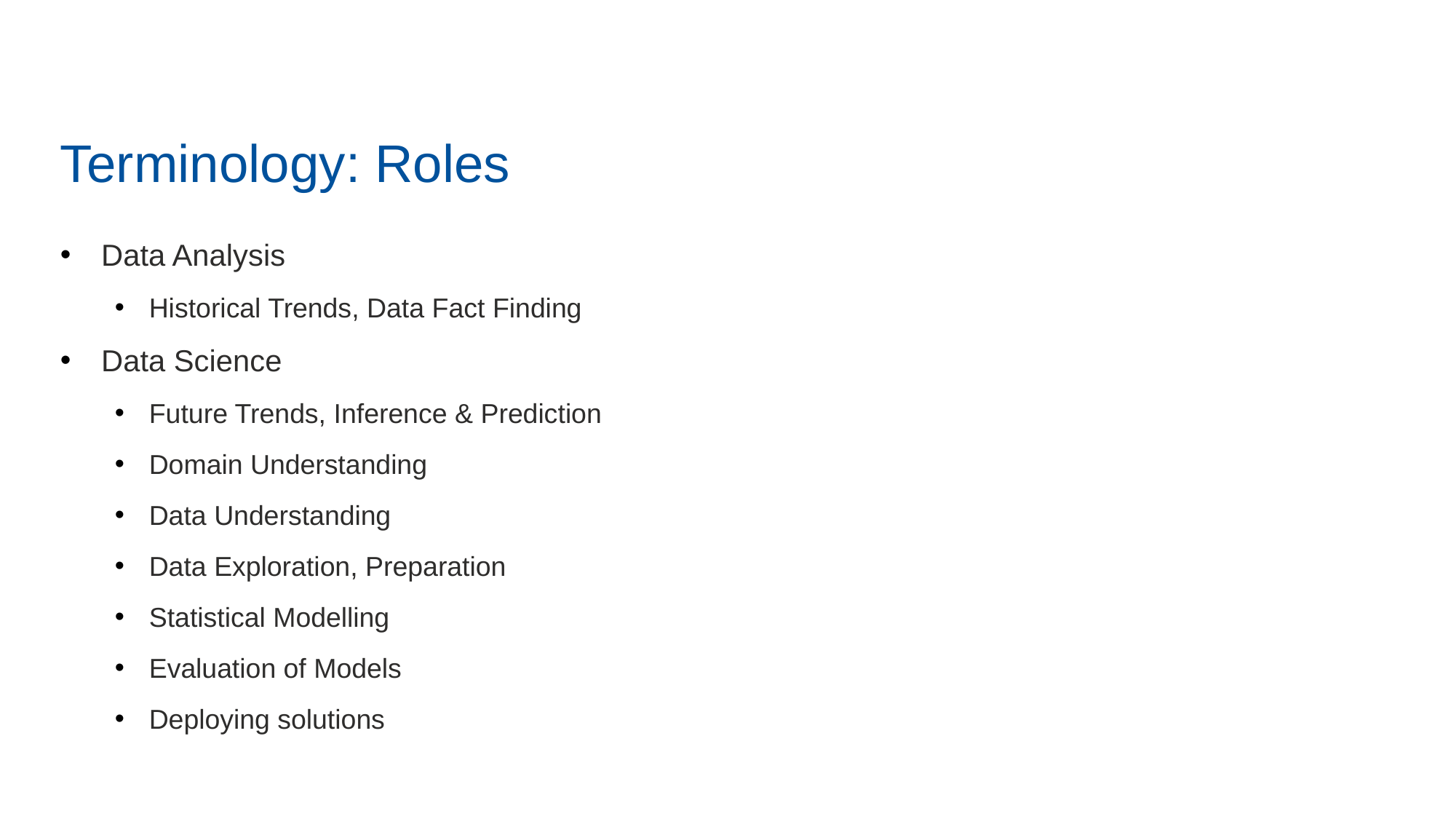

# Terminology: Roles
Data Analysis
Historical Trends, Data Fact Finding
Data Science
Future Trends, Inference & Prediction
Domain Understanding
Data Understanding
Data Exploration, Preparation
Statistical Modelling
Evaluation of Models
Deploying solutions